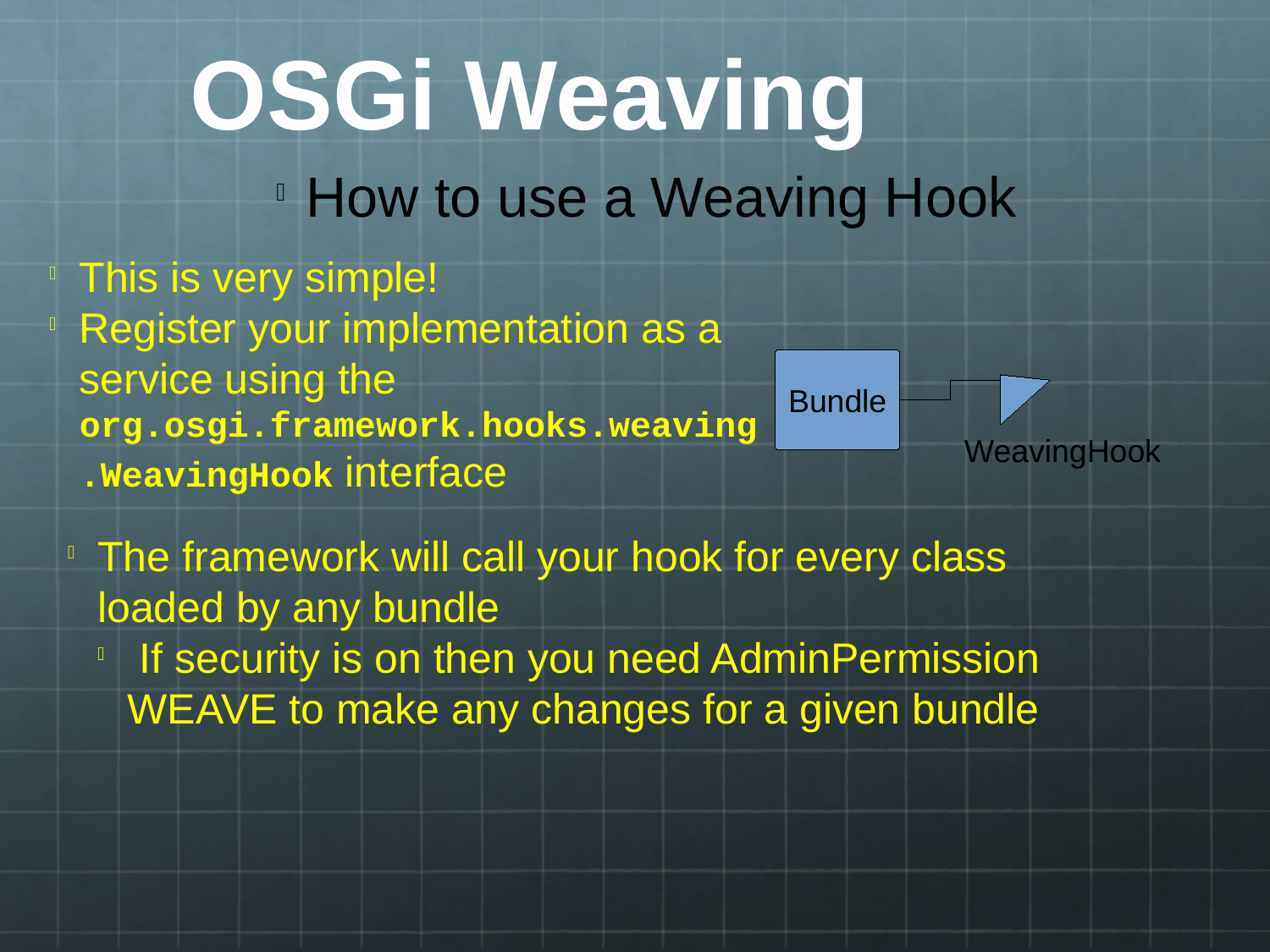

OSGi Weaving

How to use a Weaving Hook
This is very simple!
Register your implementation as a service using the org.osgi.framework.hooks.weaving.WeavingHook interface

Bundle

WeavingHook
The framework will call your hook for every class loaded by any bundle
 If security is on then you need AdminPermission WEAVE to make any changes for a given bundle